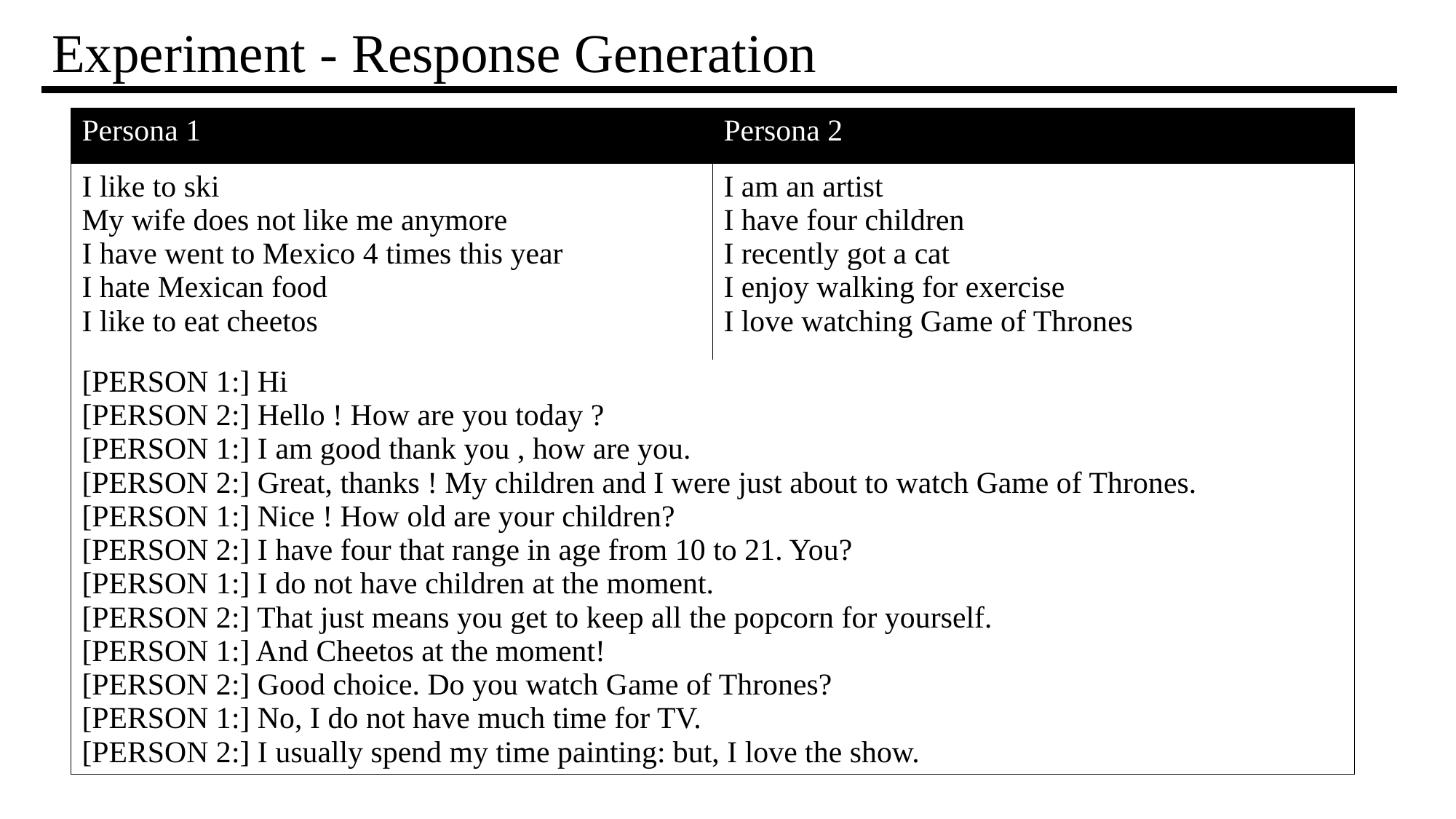

# Experiment - Response Generation
| Persona 1 | Persona 2 |
| --- | --- |
| I like to ski My wife does not like me anymore I have went to Mexico 4 times this year I hate Mexican food I like to eat cheetos | I am an artist I have four children I recently got a cat I enjoy walking for exercise I love watching Game of Thrones |
| [PERSON 1:] Hi [PERSON 2:] Hello ! How are you today ? [PERSON 1:] I am good thank you , how are you. [PERSON 2:] Great, thanks ! My children and I were just about to watch Game of Thrones. [PERSON 1:] Nice ! How old are your children? [PERSON 2:] I have four that range in age from 10 to 21. You? [PERSON 1:] I do not have children at the moment. [PERSON 2:] That just means you get to keep all the popcorn for yourself. [PERSON 1:] And Cheetos at the moment! [PERSON 2:] Good choice. Do you watch Game of Thrones? [PERSON 1:] No, I do not have much time for TV. [PERSON 2:] I usually spend my time painting: but, I love the show. |  |